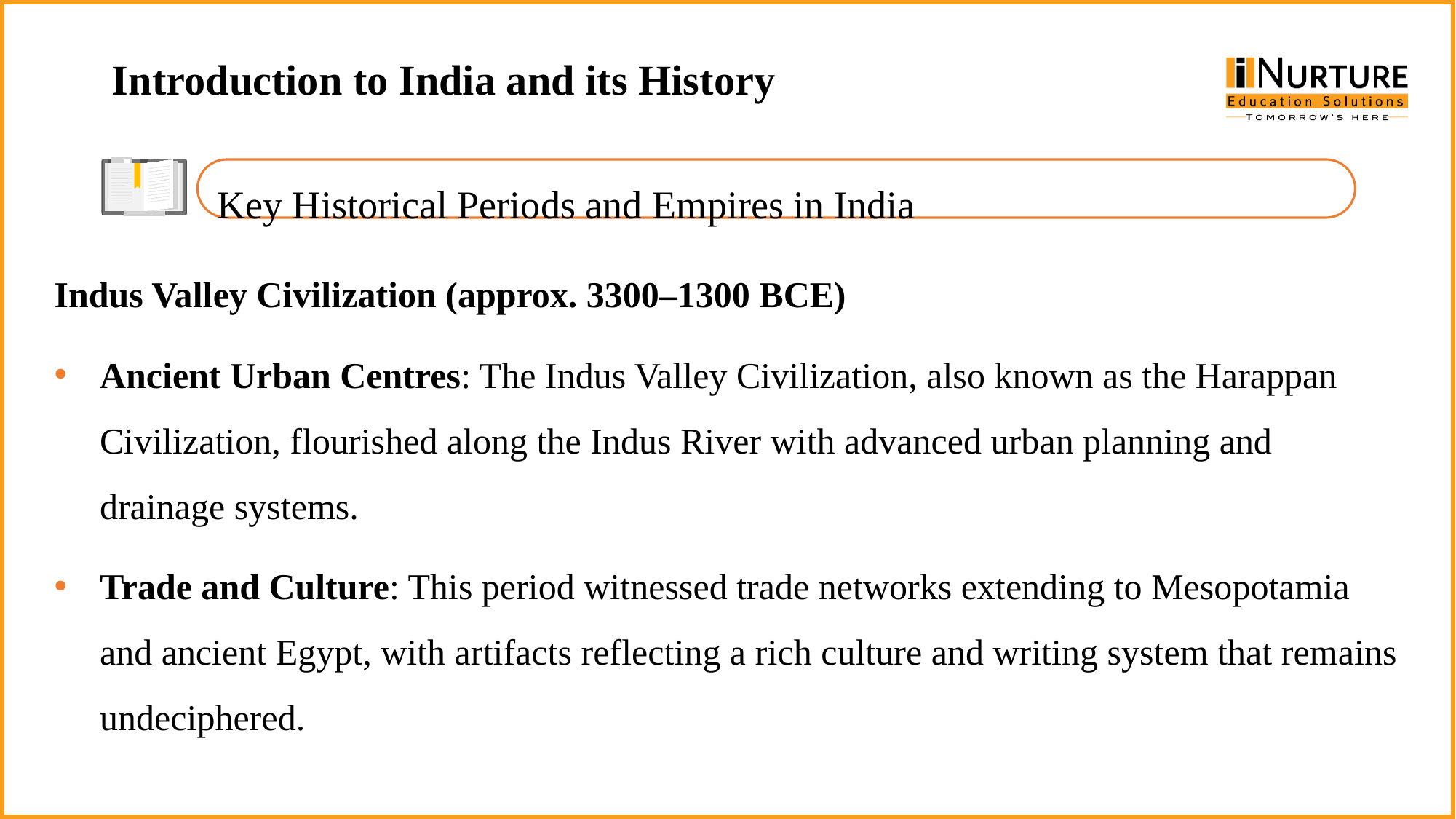

Introduction to India and its History

Key Historical Periods and Empires in India

Indus Valley Civilization (approx. 3300–1300 BCE)
Ancient Urban Centres: The Indus Valley Civilization, also known as the Harappan Civilization, flourished along the Indus River with advanced urban planning and drainage systems.
Trade and Culture: This period witnessed trade networks extending to Mesopotamia and ancient Egypt, with artifacts reflecting a rich culture and writing system that remains undeciphered.